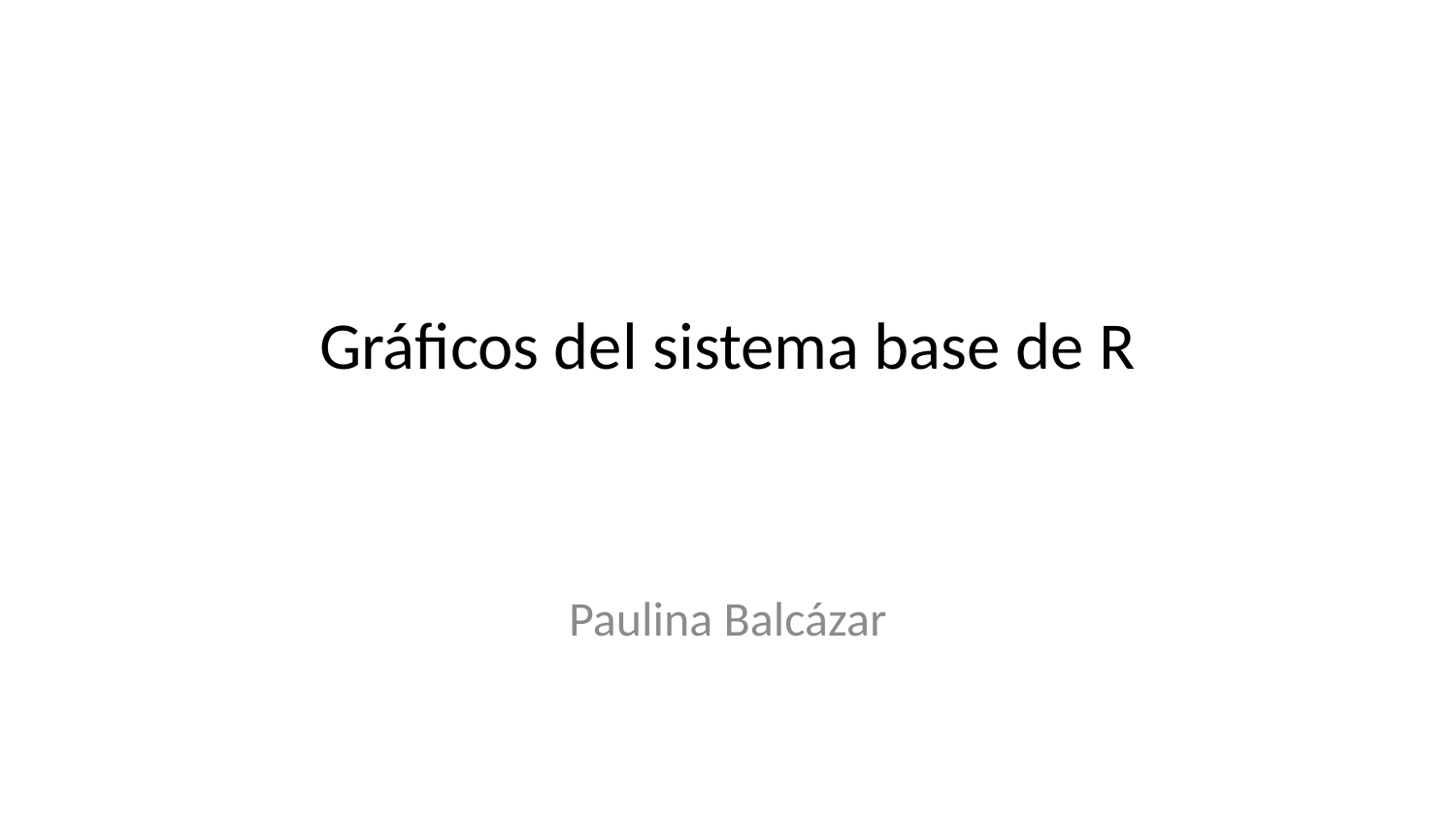

# Gráficos del sistema base de R
Paulina Balcázar